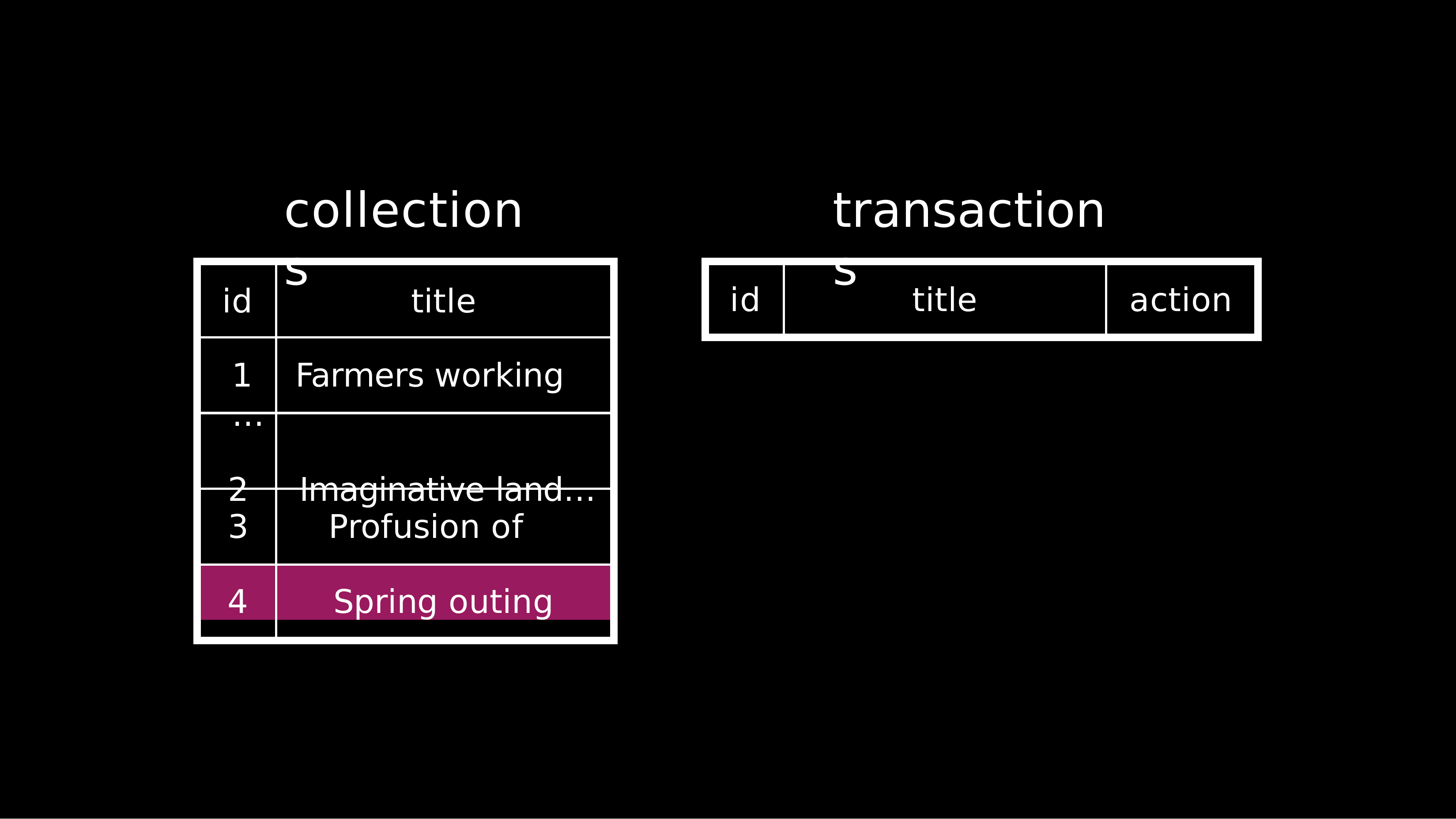

# collections
transactions

title
id
action
id
title
1	Farmers working …

2	Imaginative land…
3
Profusion of …
4
Spring outing